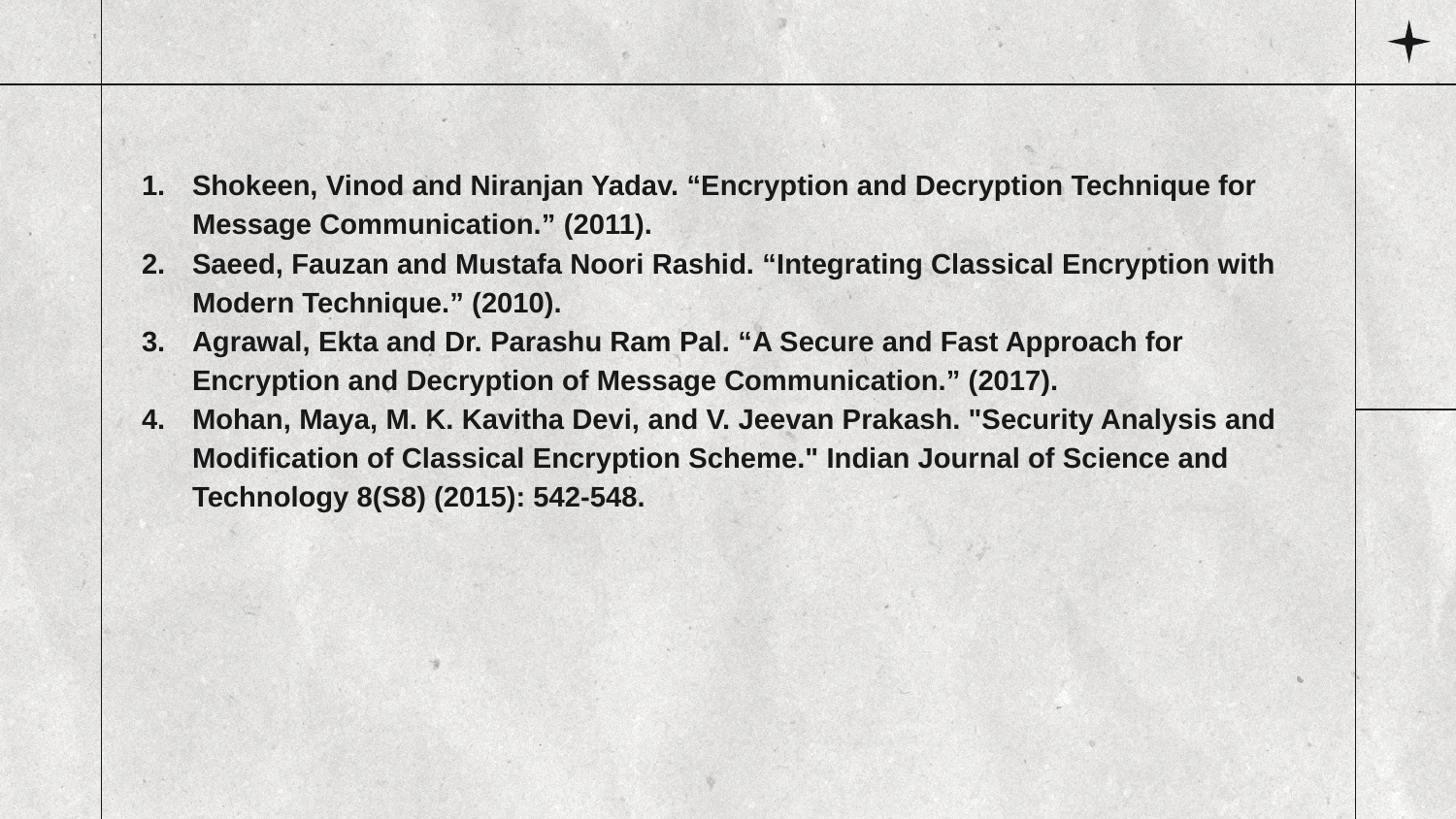

Shokeen, Vinod and Niranjan Yadav. “Encryption and Decryption Technique for Message Communication.” (2011).
Saeed, Fauzan and Mustafa Noori Rashid. “Integrating Classical Encryption with Modern Technique.” (2010).
Agrawal, Ekta and Dr. Parashu Ram Pal. “A Secure and Fast Approach for Encryption and Decryption of Message Communication.” (2017).
Mohan, Maya, M. K. Kavitha Devi, and V. Jeevan Prakash. "Security Analysis and Modification of Classical Encryption Scheme." Indian Journal of Science and Technology 8(S8) (2015): 542-548.